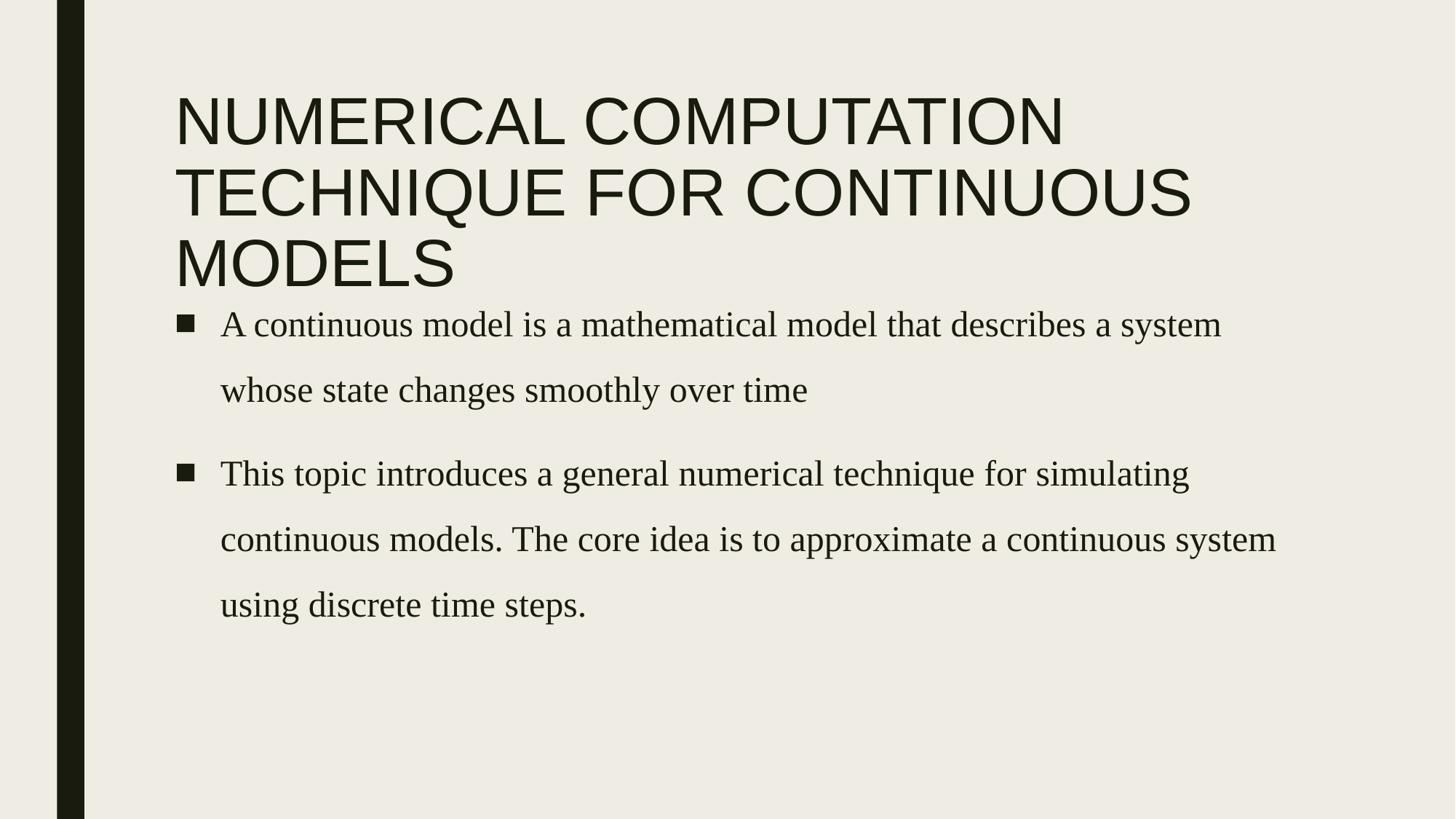

# NUMERICAL COMPUTATION TECHNIQUE FOR CONTINUOUS MODELS
A continuous model is a mathematical model that describes a system whose state changes smoothly over time
This topic introduces a general numerical technique for simulating continuous models. The core idea is to approximate a continuous system using discrete time steps.